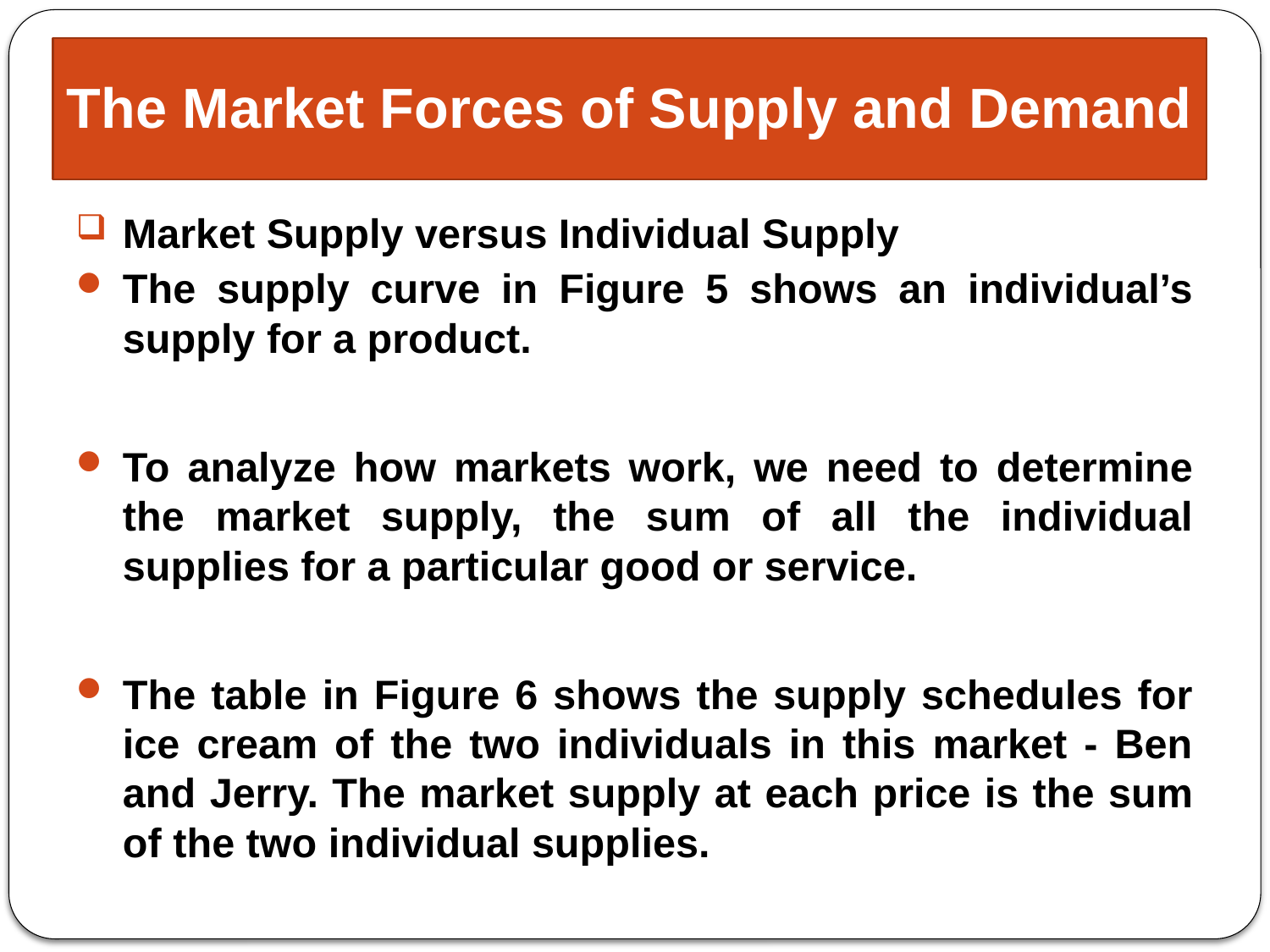

# The Market Forces of Supply and Demand
Market Supply versus Individual Supply
The supply curve in Figure 5 shows an individual’s supply for a product.

To analyze how markets work, we need to determine the market supply, the sum of all the individual supplies for a particular good or service.

The table in Figure 6 shows the supply schedules for ice cream of the two individuals in this market - Ben and Jerry. The market supply at each price is the sum of the two individual supplies.